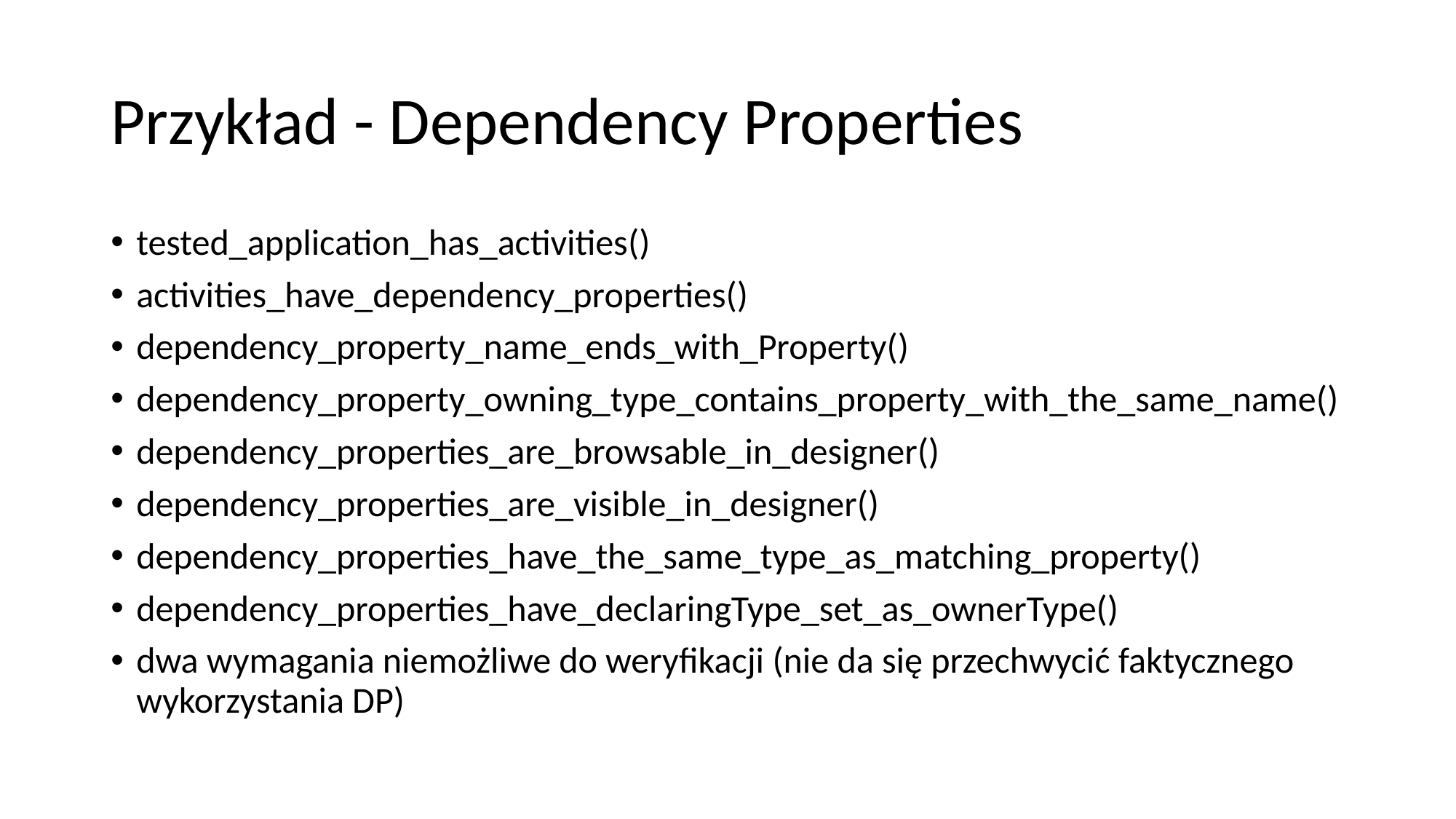

# Przykład - Dependency Properties
tested_application_has_activities()
activities_have_dependency_properties()
dependency_property_name_ends_with_Property()
dependency_property_owning_type_contains_property_with_the_same_name()
dependency_properties_are_browsable_in_designer()
dependency_properties_are_visible_in_designer()
dependency_properties_have_the_same_type_as_matching_property()
dependency_properties_have_declaringType_set_as_ownerType()
dwa wymagania niemożliwe do weryfikacji (nie da się przechwycić faktycznego wykorzystania DP)